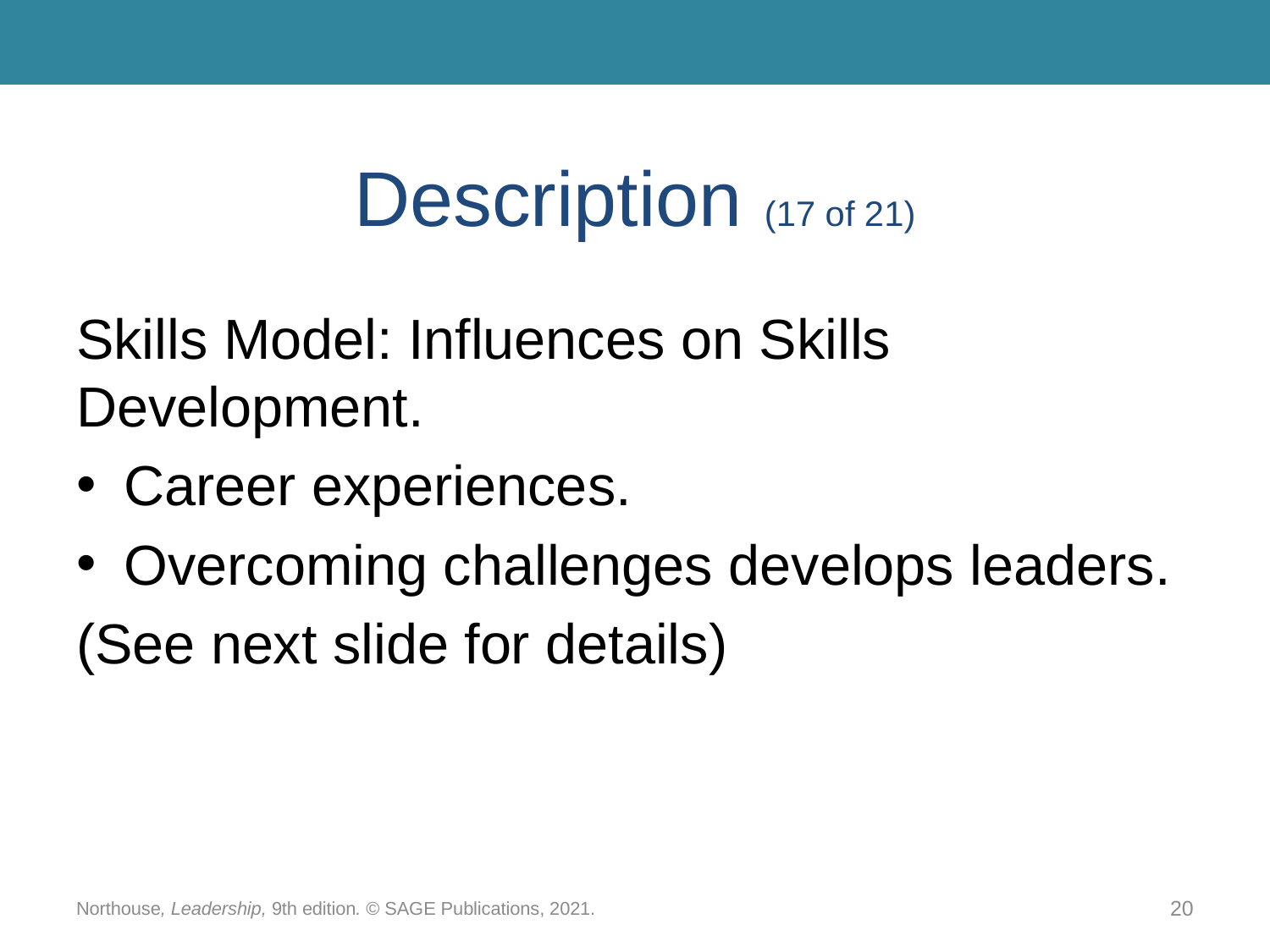

# Description (17 of 21)
Skills Model: Influences on Skills Development.
Career experiences.
Overcoming challenges develops leaders.
(See next slide for details)

Northouse, Leadership, 9th edition. © SAGE Publications, 2021.
20